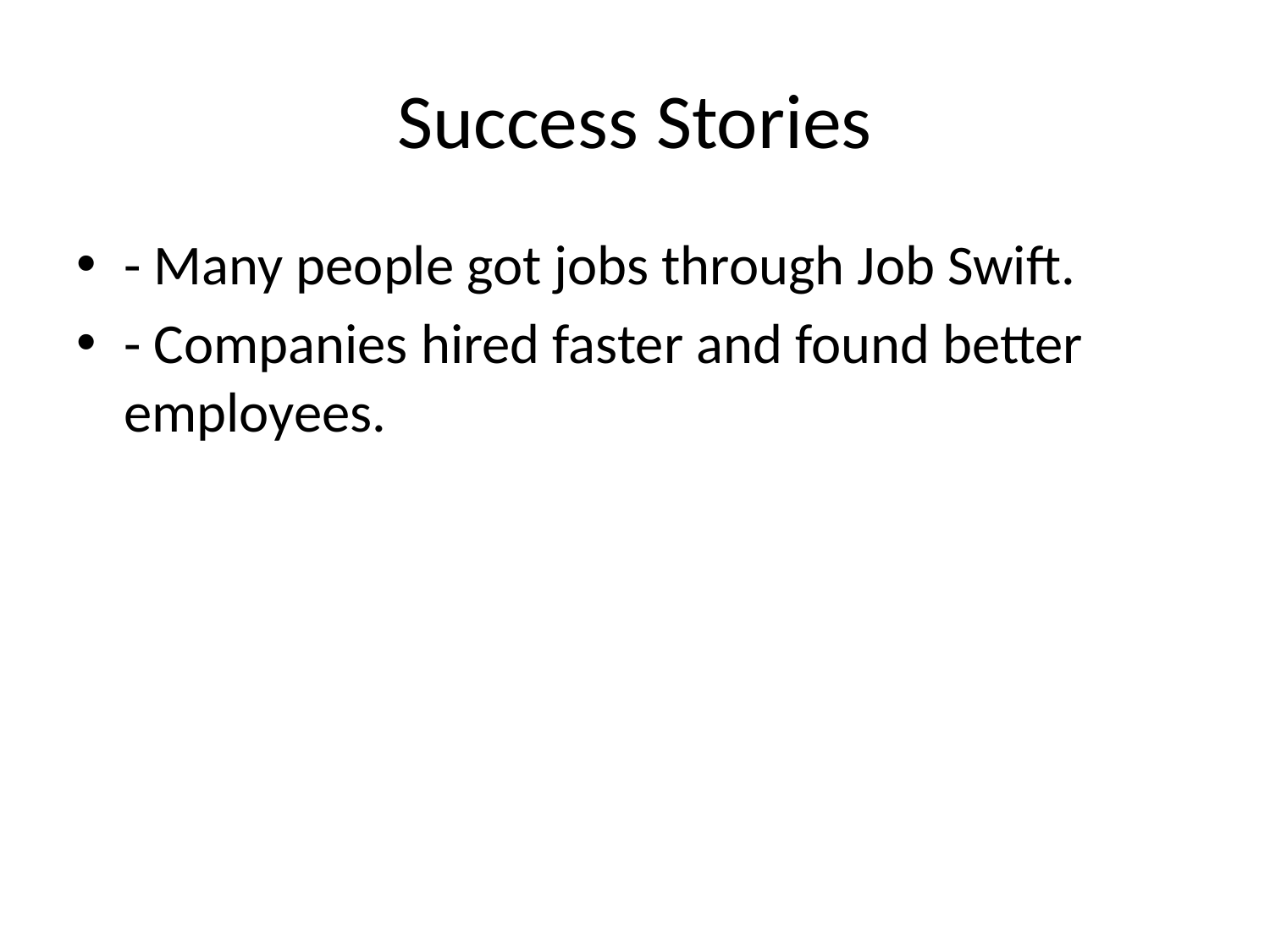

# Success Stories
- Many people got jobs through Job Swift.
- Companies hired faster and found better employees.